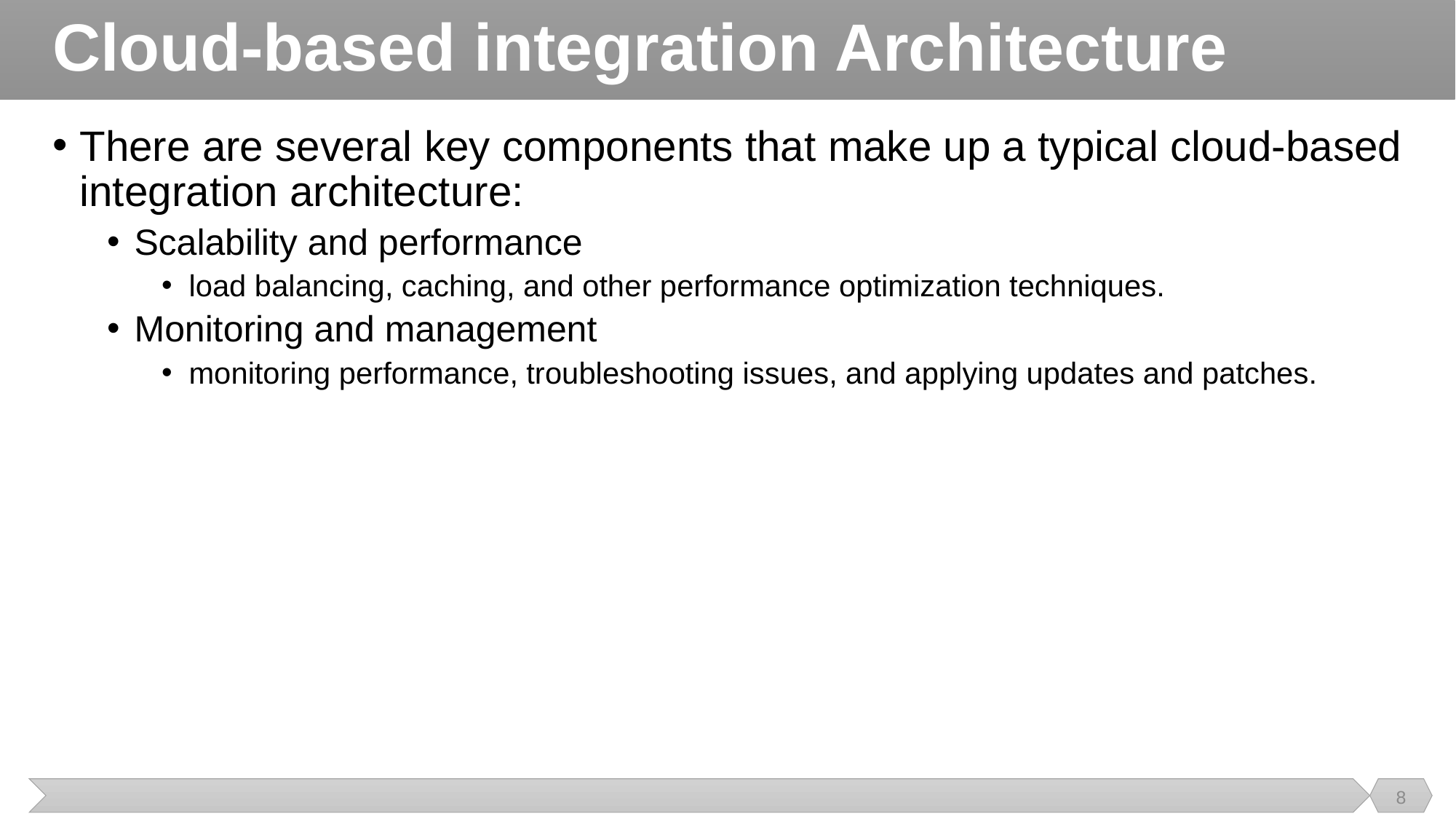

# Cloud-based integration Architecture
There are several key components that make up a typical cloud-based integration architecture:
Scalability and performance
load balancing, caching, and other performance optimization techniques.
Monitoring and management
monitoring performance, troubleshooting issues, and applying updates and patches.

8